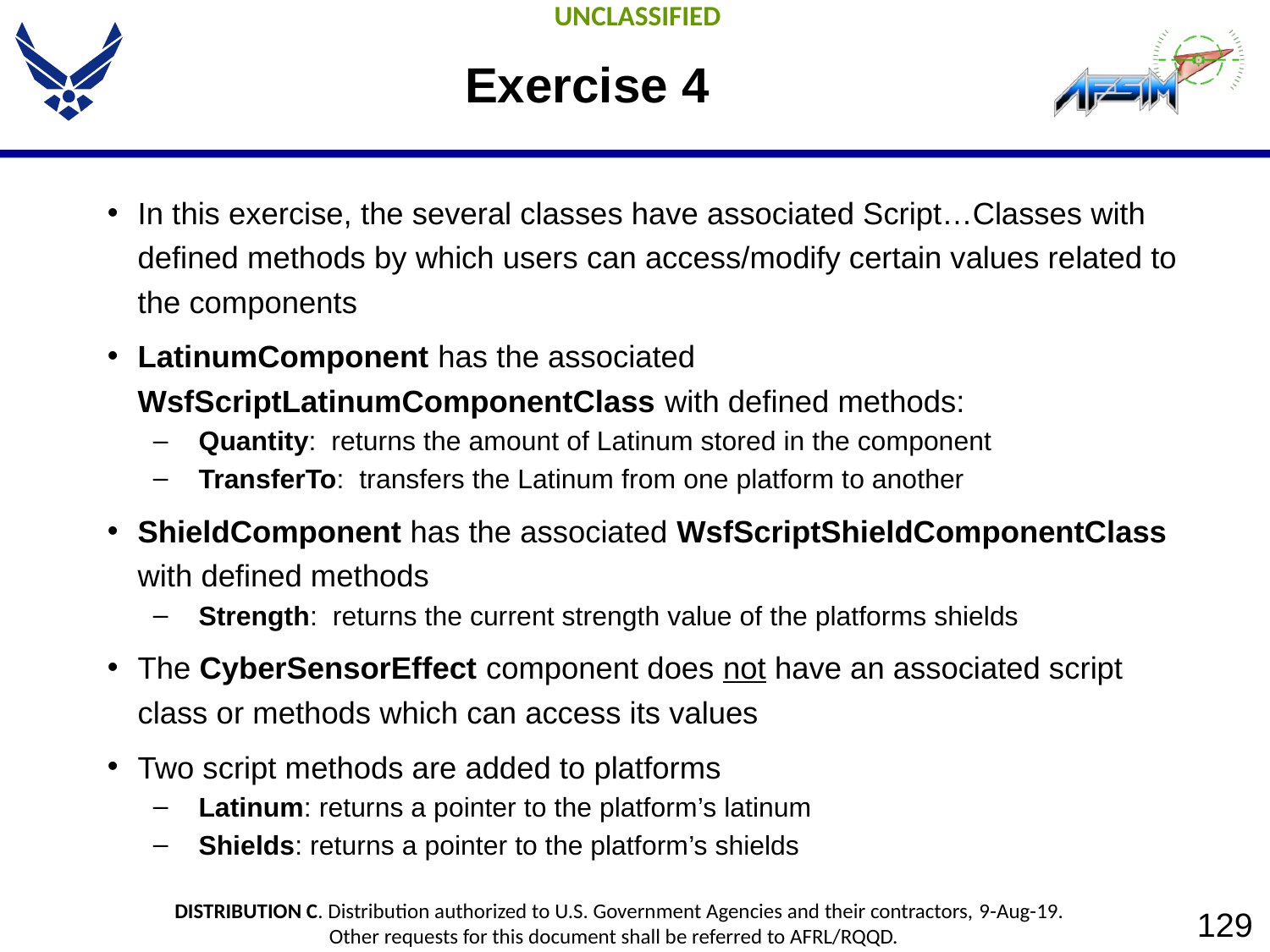

# Exercise 4
In this exercise, the several classes have associated Script…Classes with defined methods by which users can access/modify certain values related to the components
LatinumComponent has the associated WsfScriptLatinumComponentClass with defined methods:
Quantity:  returns the amount of Latinum stored in the component
TransferTo:  transfers the Latinum from one platform to another
ShieldComponent has the associated WsfScriptShieldComponentClass with defined methods
Strength:  returns the current strength value of the platforms shields
The CyberSensorEffect component does not have an associated script class or methods which can access its values
Two script methods are added to platforms
Latinum: returns a pointer to the platform’s latinum
Shields: returns a pointer to the platform’s shields